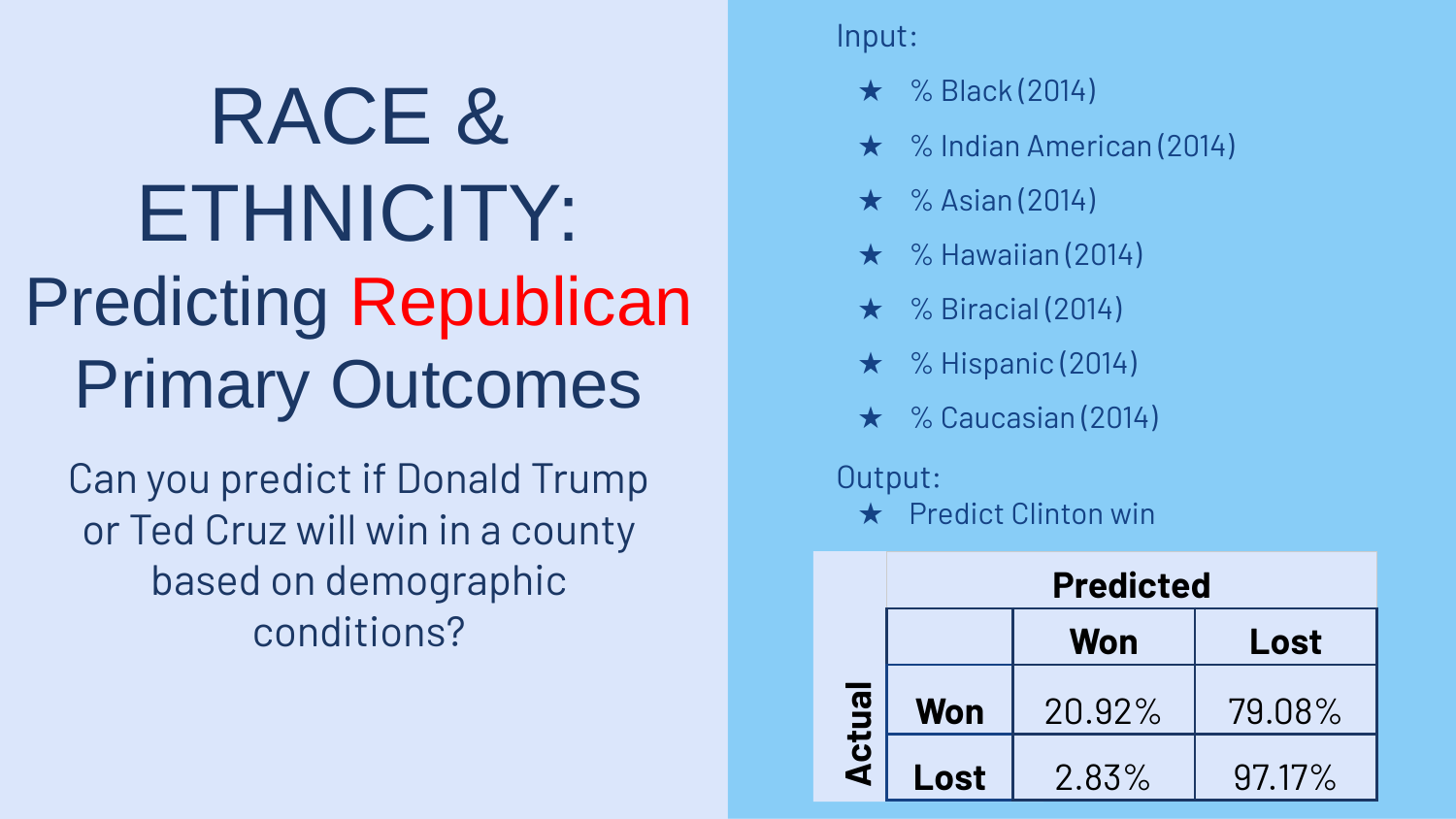

Input:
% Black (2014)
% Indian American (2014)
% Asian (2014)
% Hawaiian (2014)
% Biracial (2014)
% Hispanic (2014)
% Caucasian (2014)
# RACE & ETHNICITY:
Predicting Republican Primary Outcomes
Can you predict if Donald Trump or Ted Cruz will win in a county based on demographic conditions?

Output:
Predict Clinton win
| Predicted |  |  |
| --- | --- | --- |
|  | Won | Lost |
| Won | 20.92% | 79.08% |
| Lost | 2.83% | 97.17% |
Actual